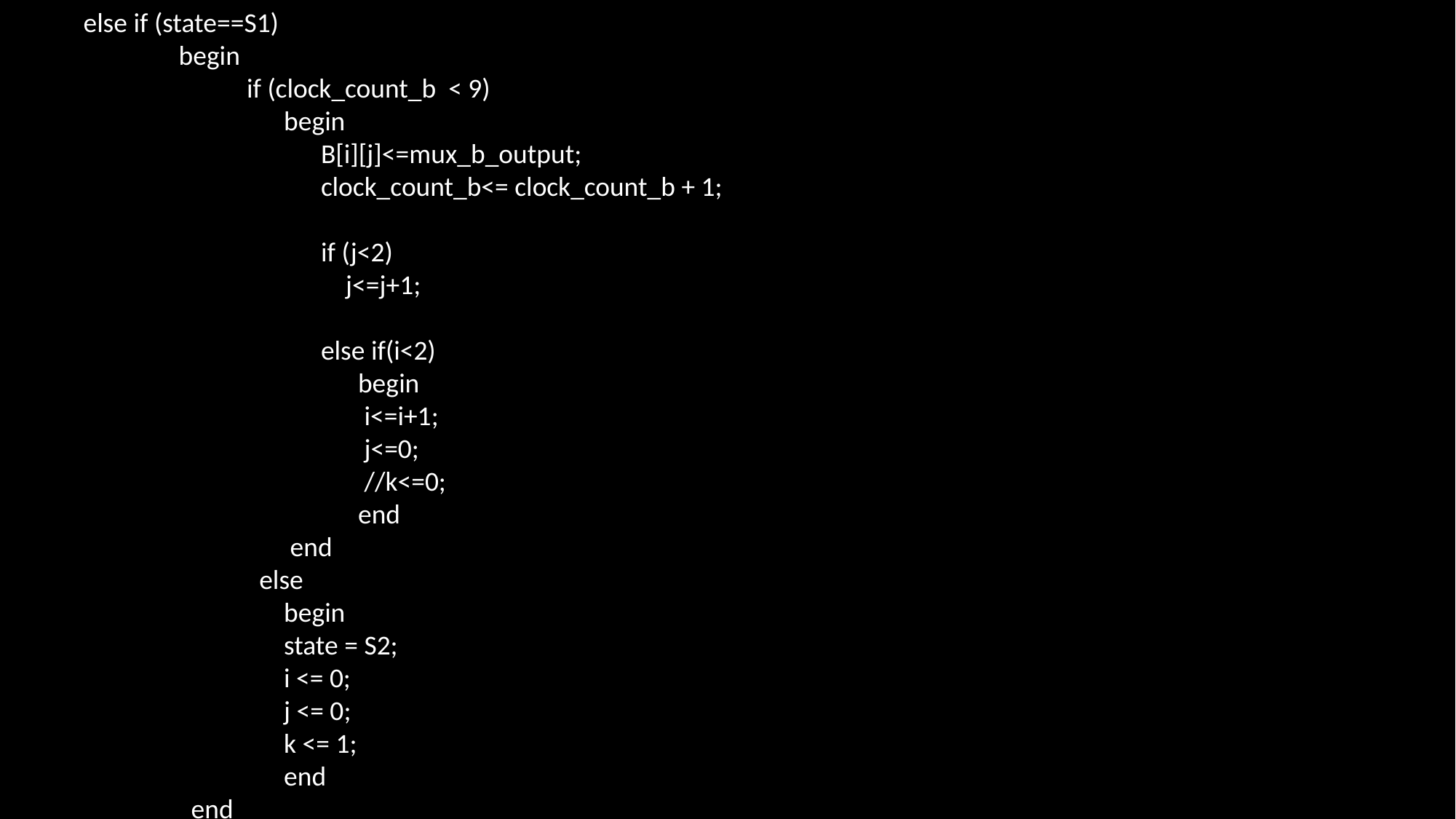

else if (state==S1)
                begin
                           if (clock_count_b  < 9)
                                 begin
                                       B[i][j]<=mux_b_output;
                                       clock_count_b<= clock_count_b + 1;

                                       if (j<2)
                                           j<=j+1;

                                       else if(i<2)
                                             begin
                                              i<=i+1;
                                              j<=0;
                                              //k<=0;
                                             end
                                  end
                             else
                                 begin
                                 state = S2;
                                 i <= 0;
                                 j <= 0;
                                 k <= 1;
                                 end
                  end